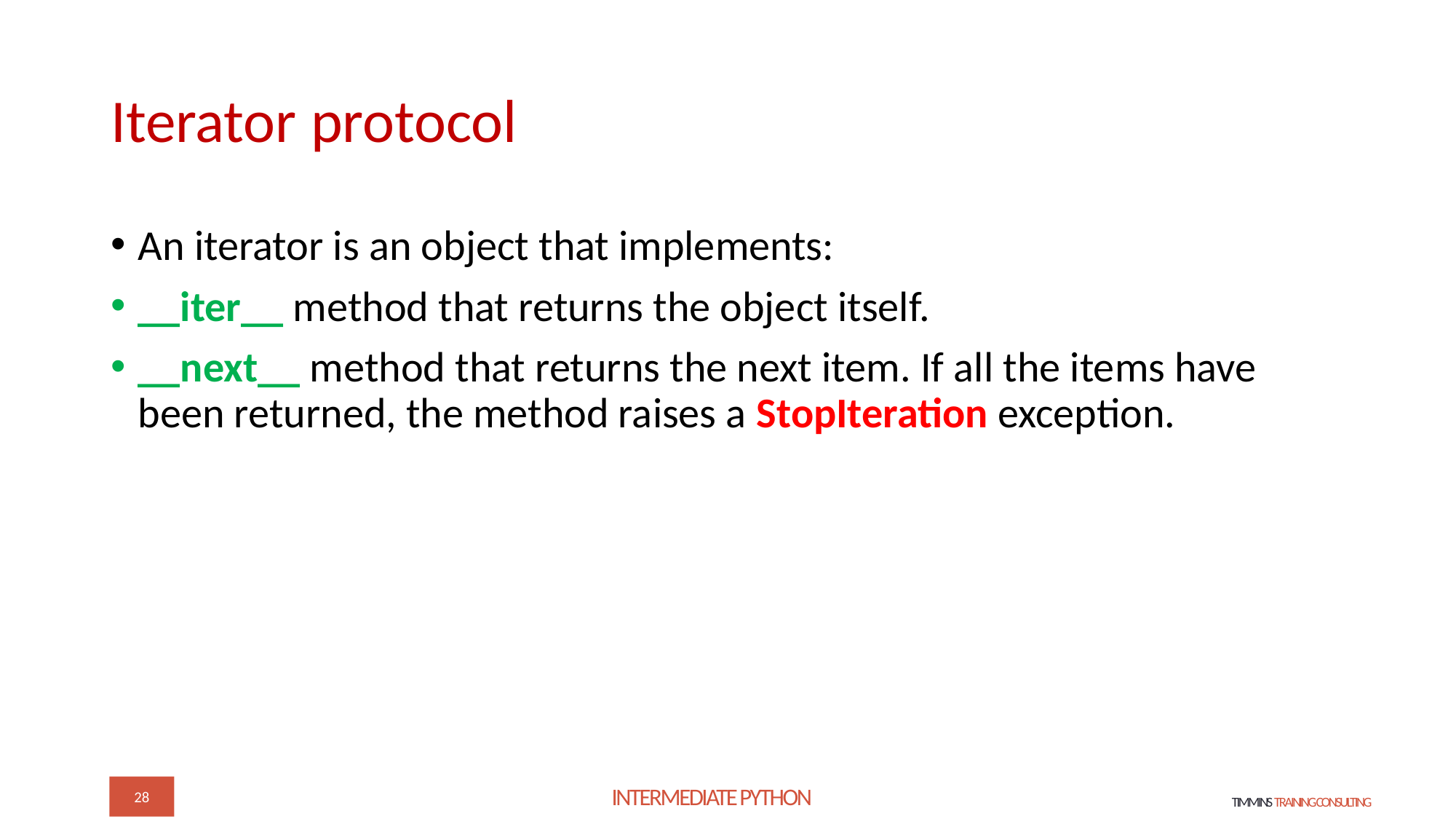

# Iterator protocol
An iterator is an object that implements:
__iter__ method that returns the object itself.
__next__ method that returns the next item. If all the items have been returned, the method raises a StopIteration exception.